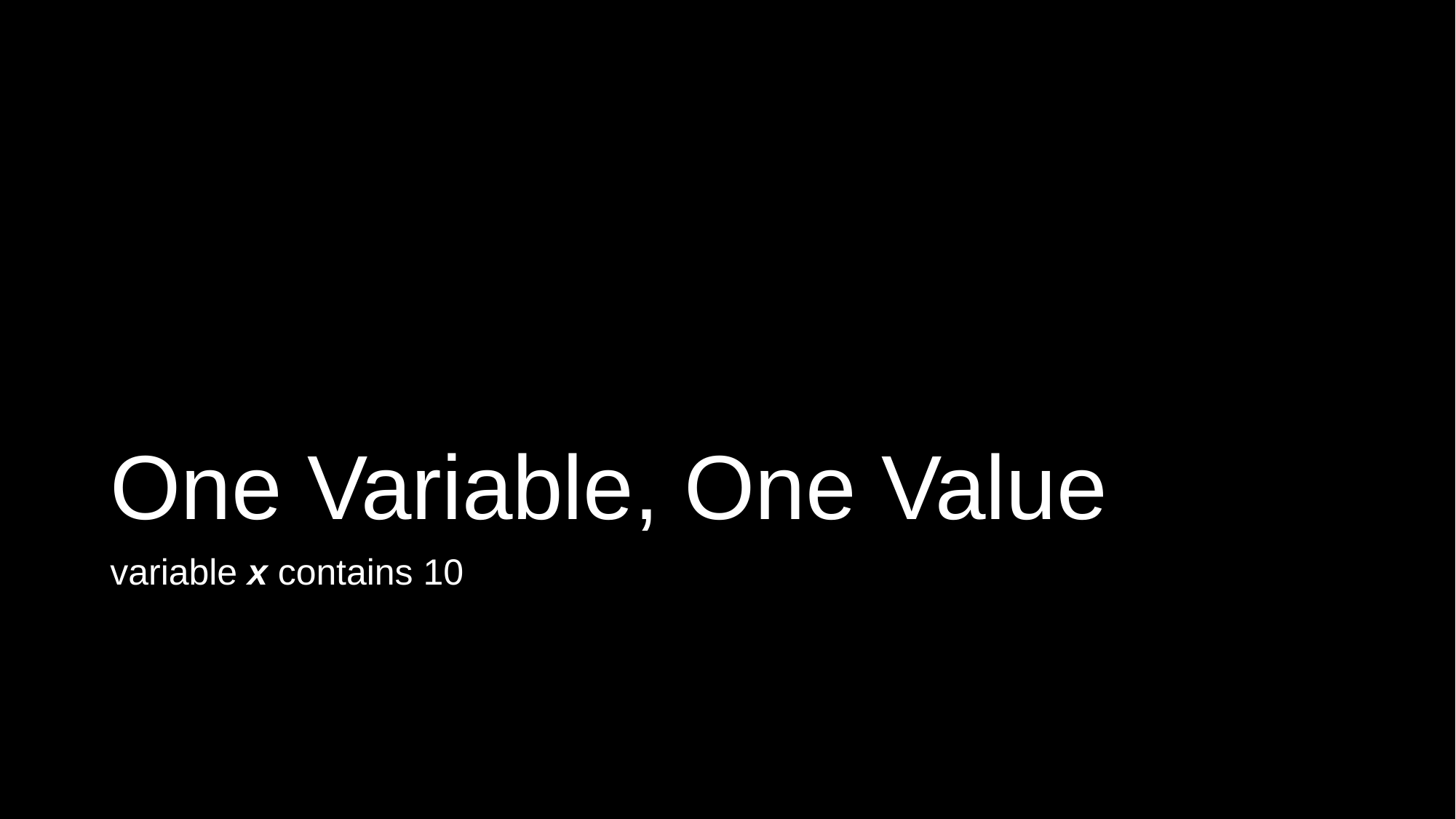

# One Variable, One Value
variable x contains 10